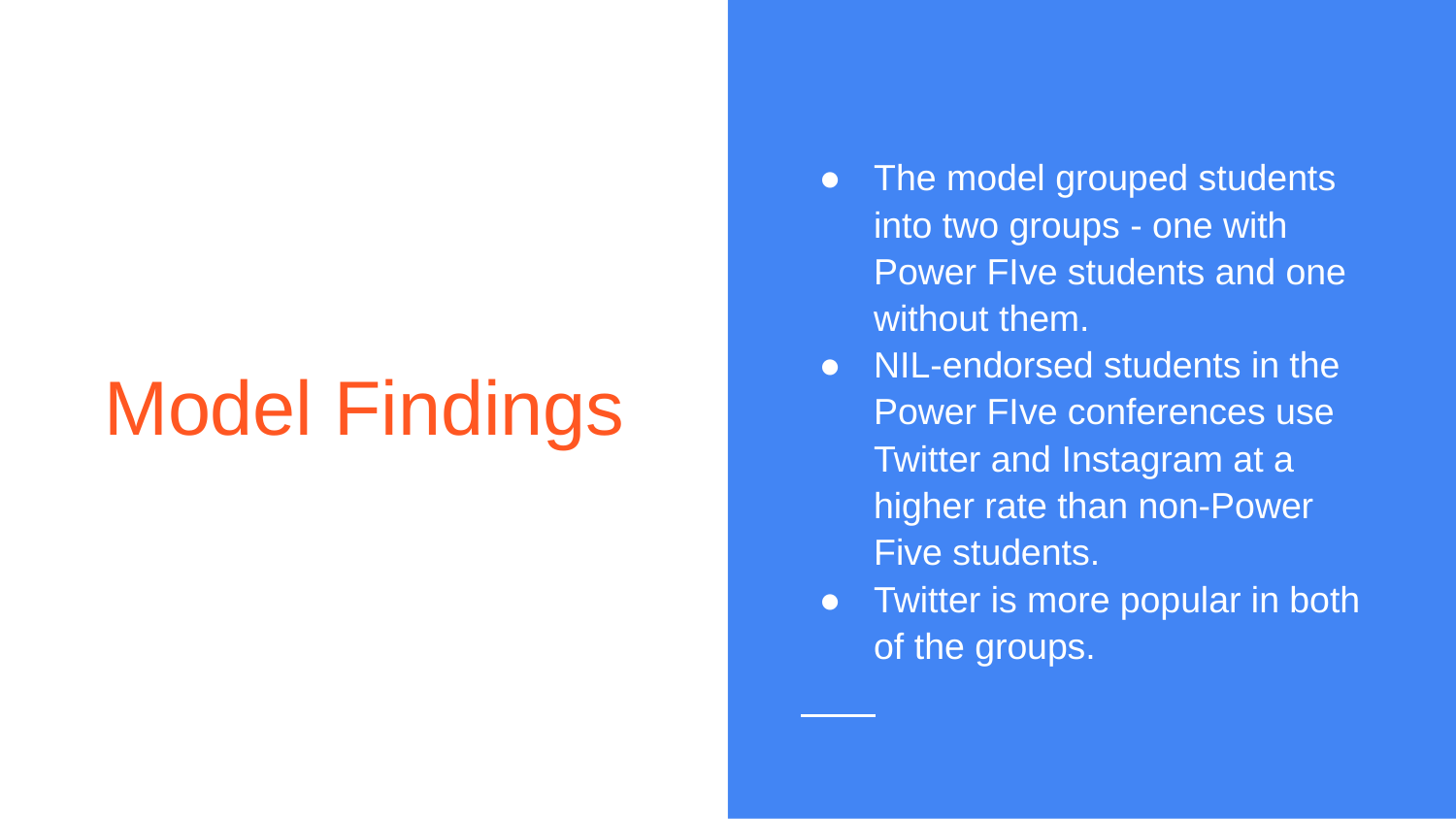

The model grouped students into two groups - one with Power FIve students and one without them.
NIL-endorsed students in the Power FIve conferences use Twitter and Instagram at a higher rate than non-Power Five students.
Twitter is more popular in both of the groups.
# Model Findings